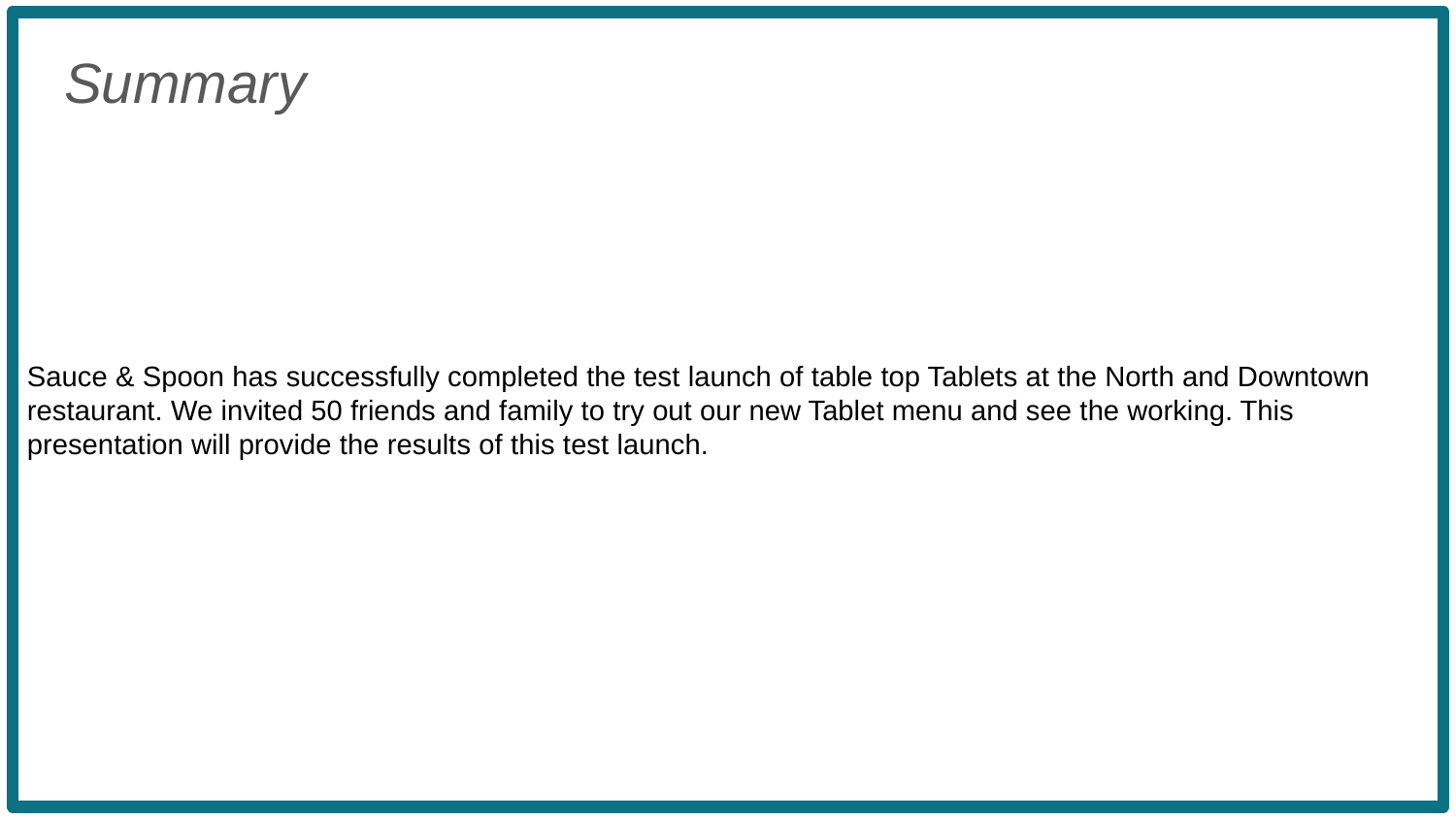

Sauce & Spoon has successfully completed the test launch of table top Tablets at the North and Downtown restaurant. We invited 50 friends and family to try out our new Tablet menu and see the working. This presentation will provide the results of this test launch.
Summary